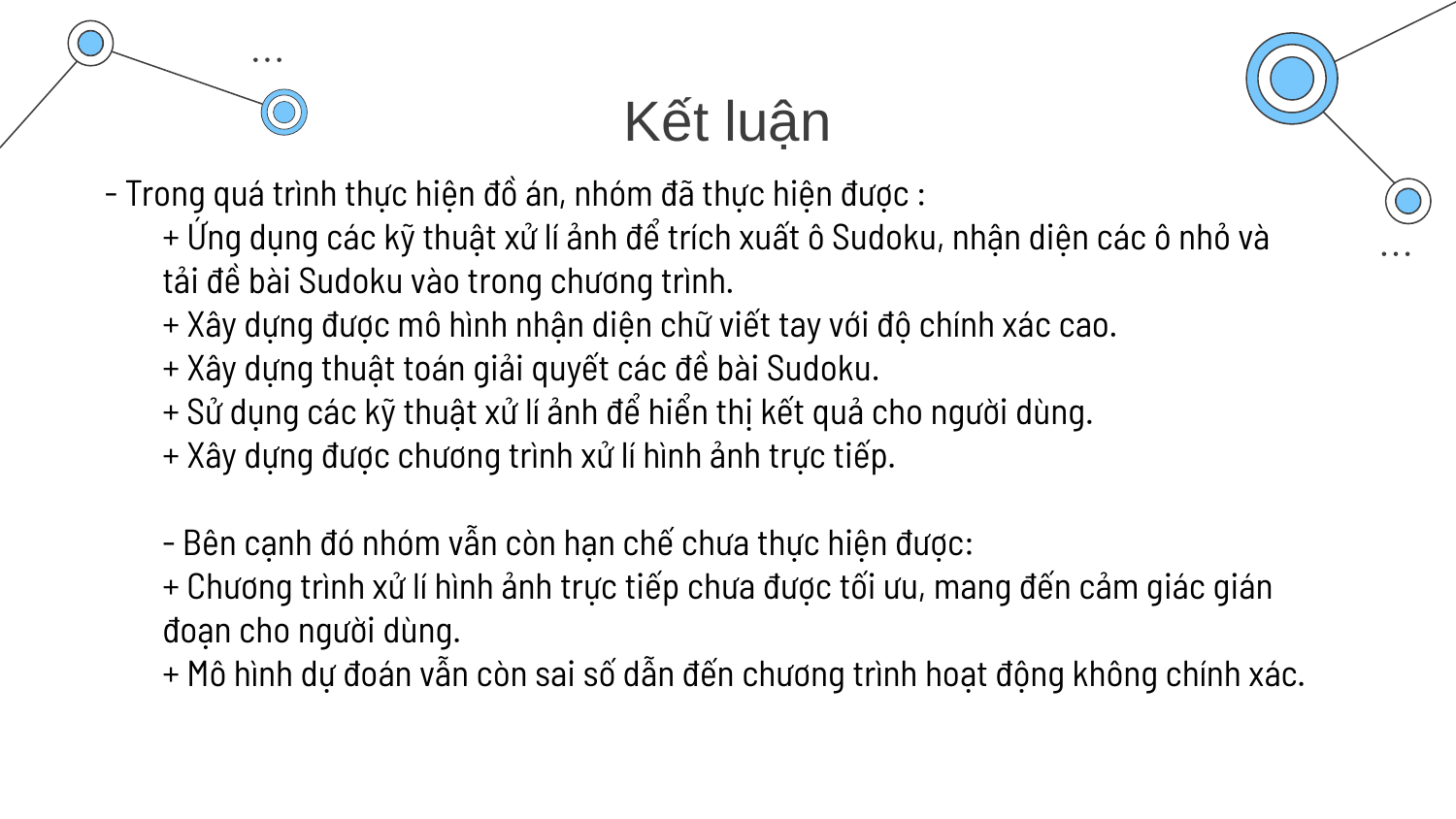

# Kết luận
- Trong quá trình thực hiện đồ án, nhóm đã thực hiện được :
+ Ứng dụng các kỹ thuật xử lí ảnh để trích xuất ô Sudoku, nhận diện các ô nhỏ và tải đề bài Sudoku vào trong chương trình.
+ Xây dựng được mô hình nhận diện chữ viết tay với độ chính xác cao.
+ Xây dựng thuật toán giải quyết các đề bài Sudoku.
+ Sử dụng các kỹ thuật xử lí ảnh để hiển thị kết quả cho người dùng.
+ Xây dựng được chương trình xử lí hình ảnh trực tiếp.

- Bên cạnh đó nhóm vẫn còn hạn chế chưa thực hiện được:
+ Chương trình xử lí hình ảnh trực tiếp chưa được tối ưu, mang đến cảm giác gián đoạn cho người dùng.
+ Mô hình dự đoán vẫn còn sai số dẫn đến chương trình hoạt động không chính xác.